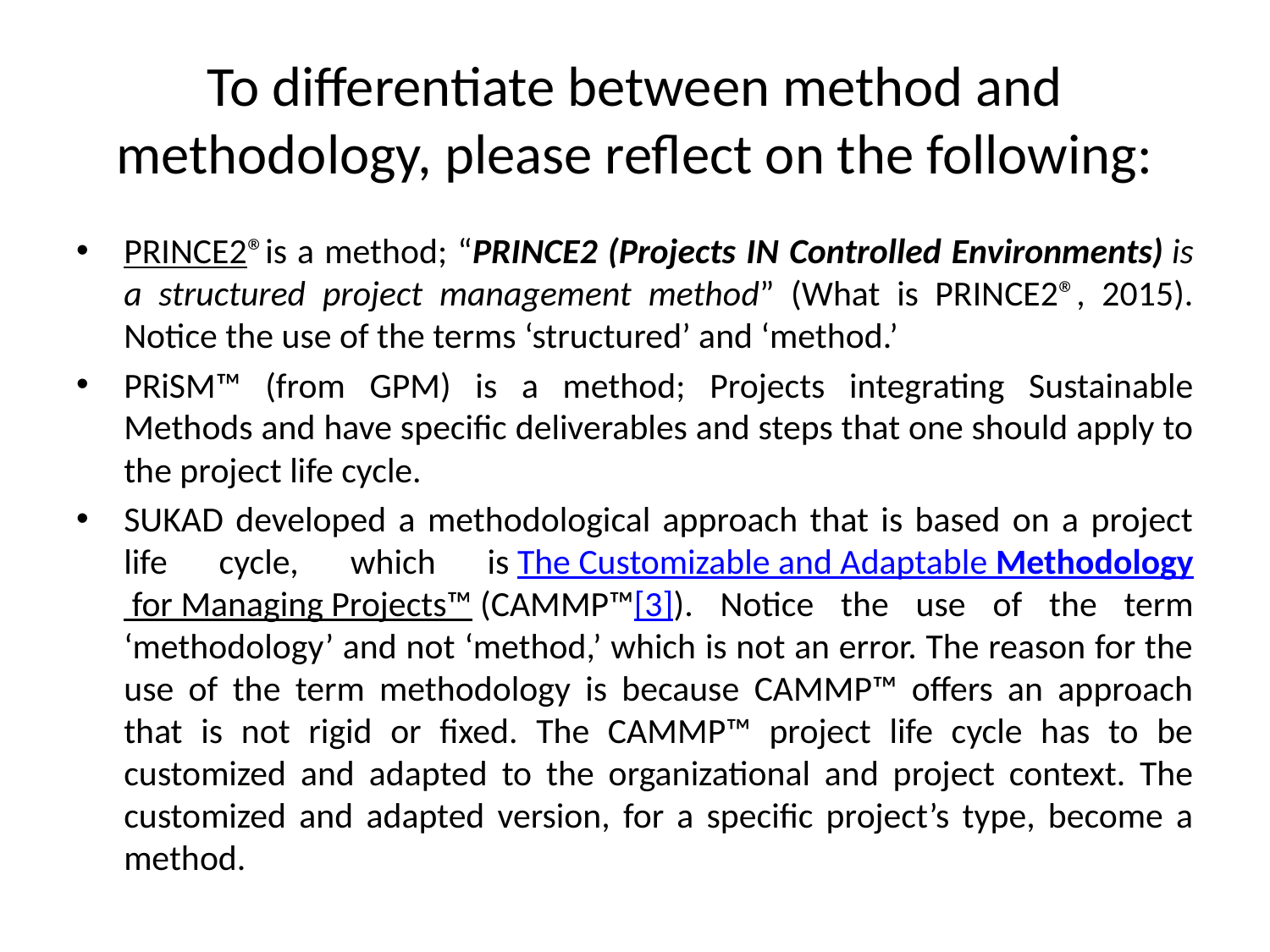

# To differentiate between method and methodology, please reflect on the following:
PRINCE2®is a method; “PRINCE2 (Projects IN Controlled Environments) is a structured project management method” (What is PRINCE2®, 2015). Notice the use of the terms ‘structured’ and ‘method.’
PRiSM™ (from GPM) is a method; Projects integrating Sustainable Methods and have specific deliverables and steps that one should apply to the project life cycle.
SUKAD developed a methodological approach that is based on a project life cycle, which is The Customizable and Adaptable Methodology for Managing Projects™ (CAMMP™[3]). Notice the use of the term ‘methodology’ and not ‘method,’ which is not an error. The reason for the use of the term methodology is because CAMMP™ offers an approach that is not rigid or fixed. The CAMMP™ project life cycle has to be customized and adapted to the organizational and project context. The customized and adapted version, for a specific project’s type, become a method.